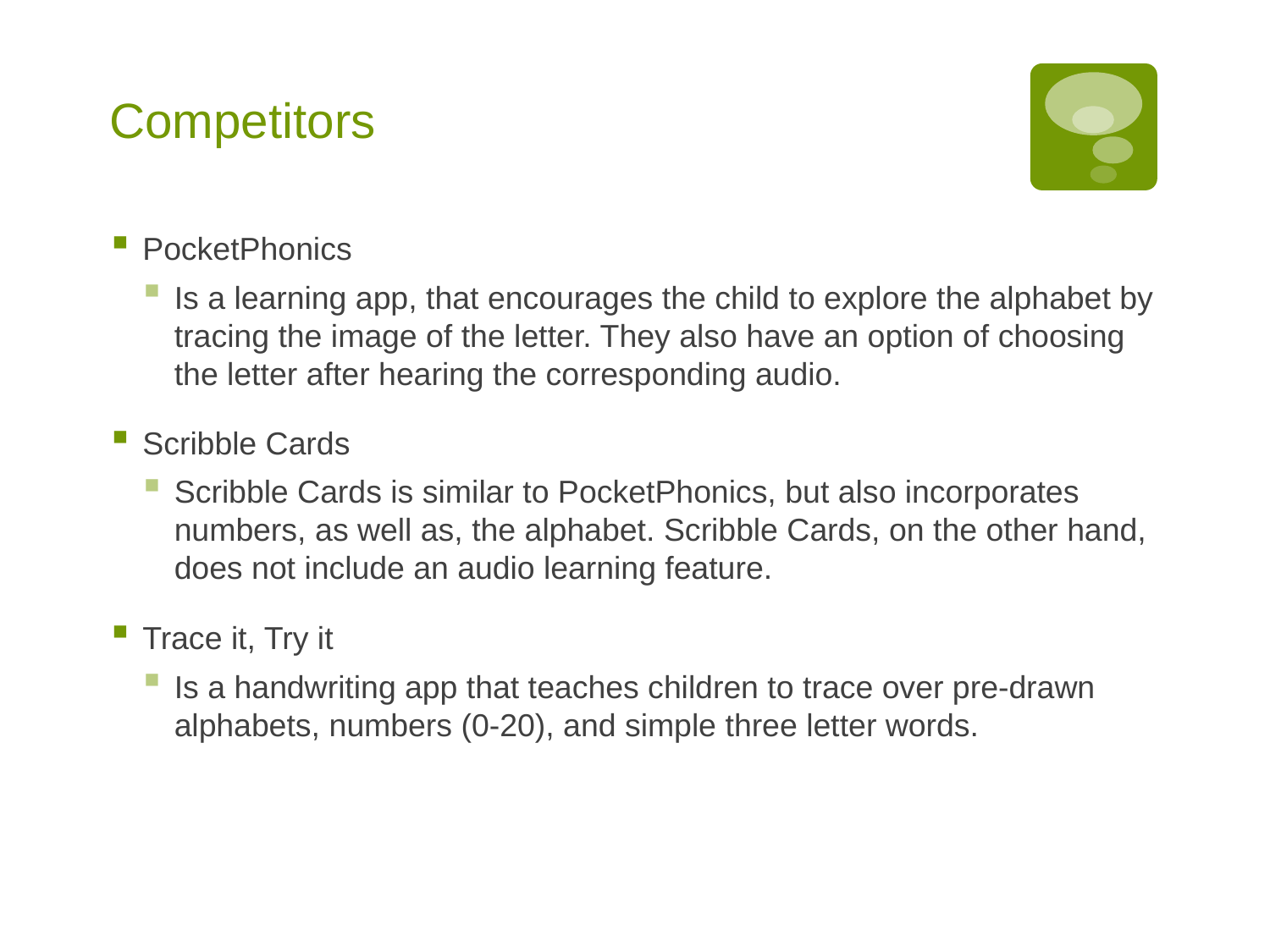

# Competitors
PocketPhonics
Is a learning app, that encourages the child to explore the alphabet by tracing the image of the letter. They also have an option of choosing the letter after hearing the corresponding audio.
Scribble Cards
Scribble Cards is similar to PocketPhonics, but also incorporates numbers, as well as, the alphabet. Scribble Cards, on the other hand, does not include an audio learning feature.
Trace it, Try it
Is a handwriting app that teaches children to trace over pre-drawn alphabets, numbers (0-20), and simple three letter words.